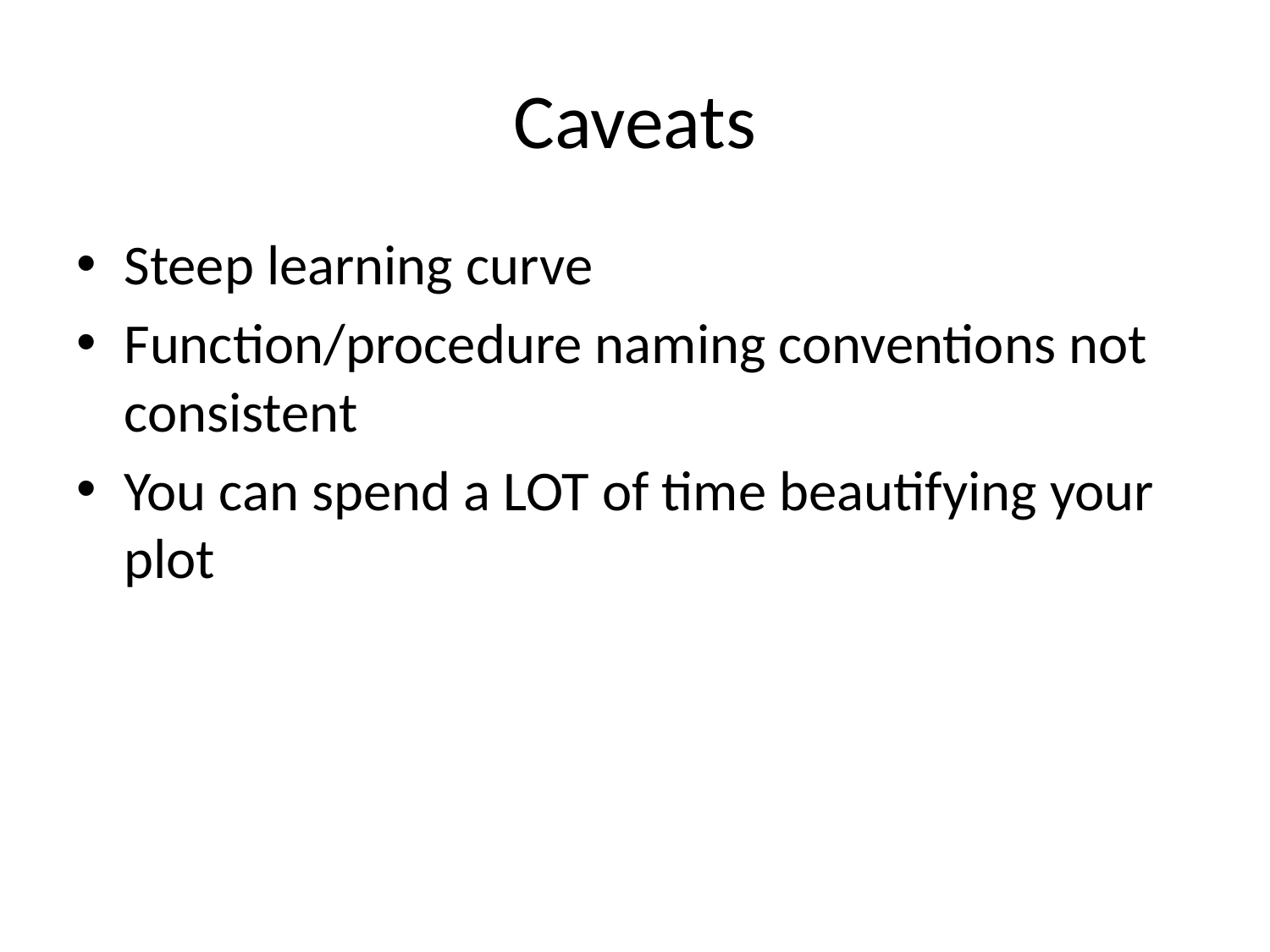

# Caveats
Steep learning curve
Function/procedure naming conventions not consistent
You can spend a LOT of time beautifying your plot